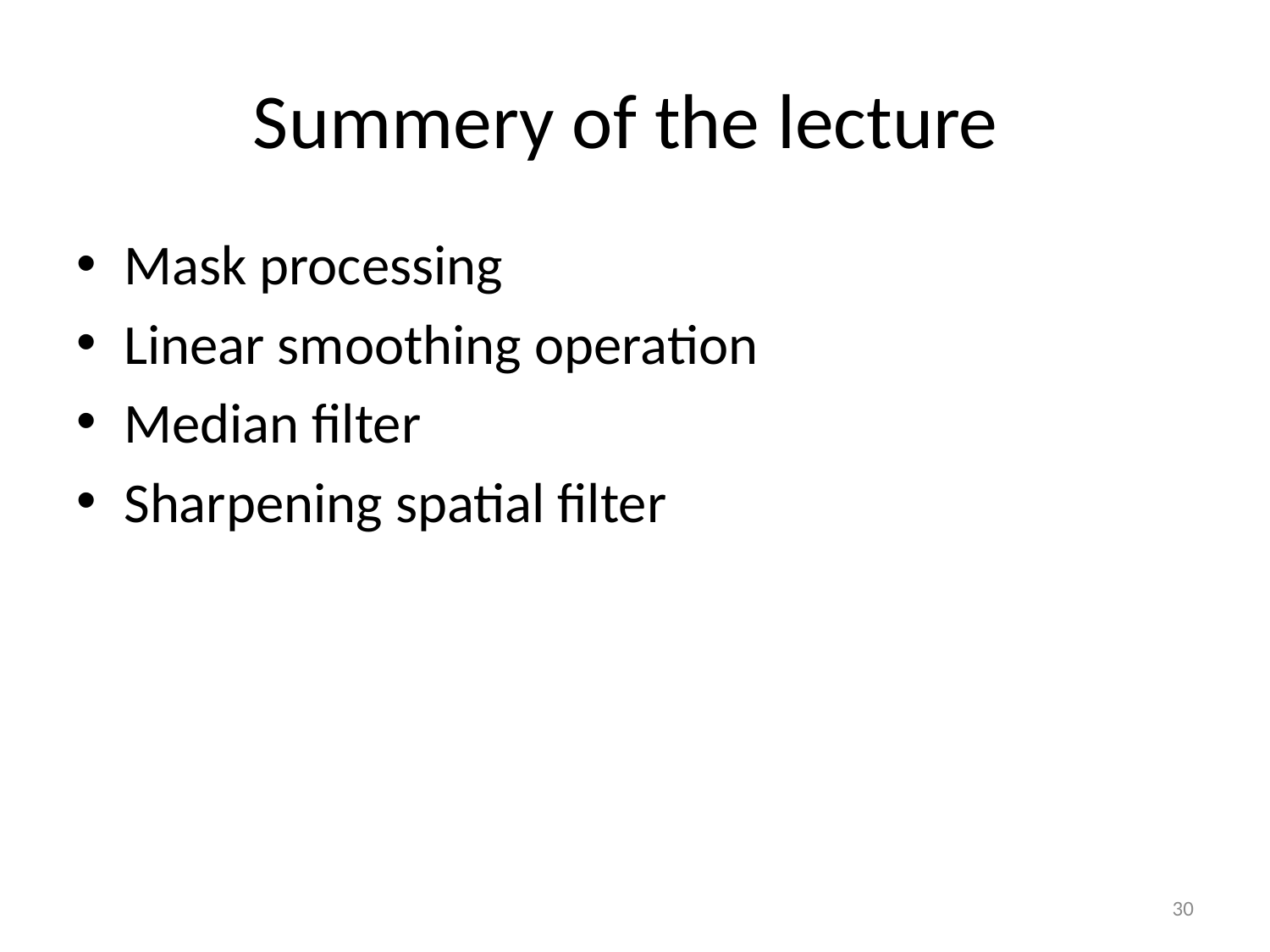

# Summery of the lecture
Mask processing
Linear smoothing operation
Median filter
Sharpening spatial filter
30